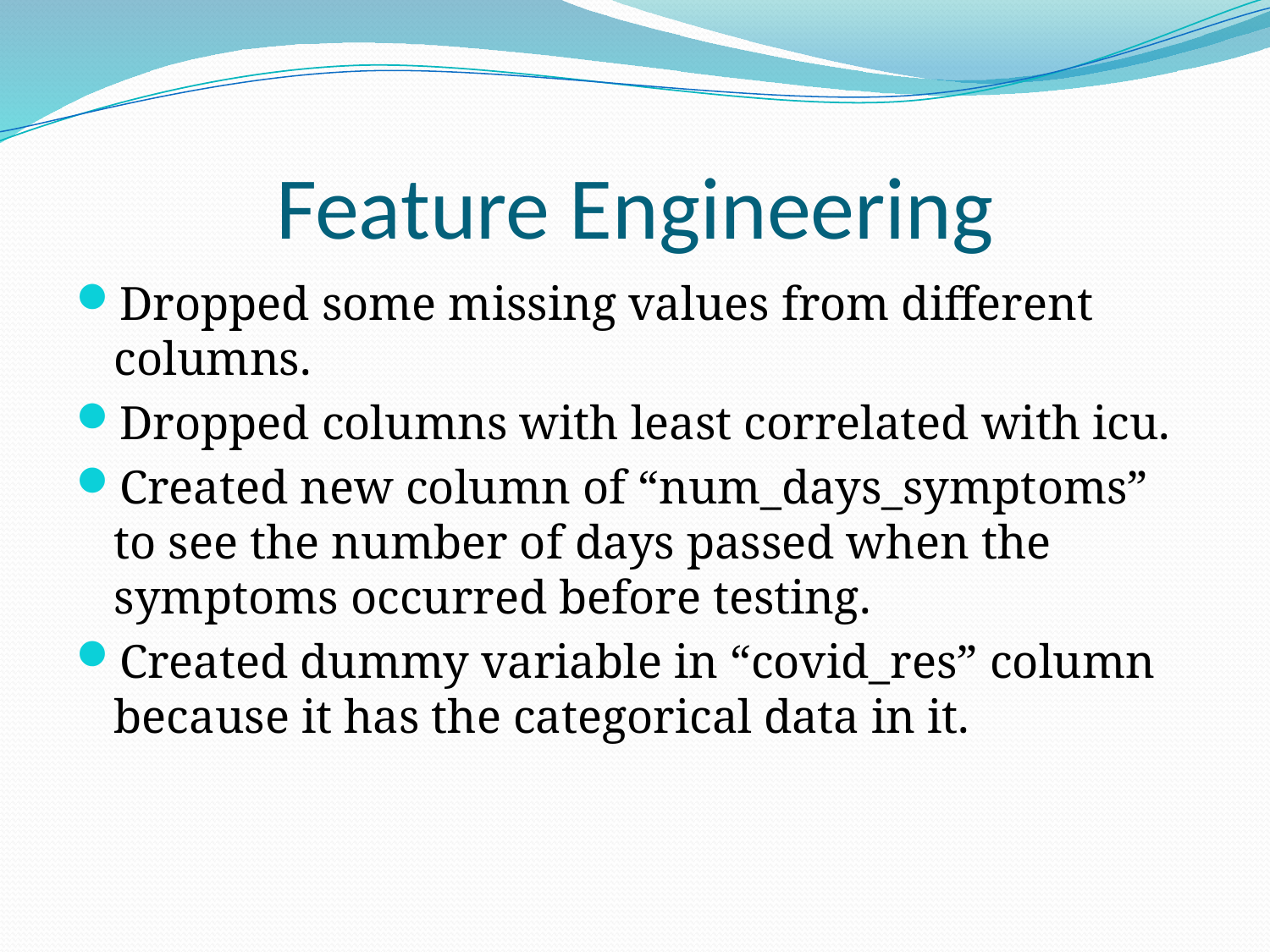

# Feature Engineering
Dropped some missing values from different columns.
Dropped columns with least correlated with icu.
Created new column of “num_days_symptoms” to see the number of days passed when the symptoms occurred before testing.
Created dummy variable in “covid_res” column because it has the categorical data in it.